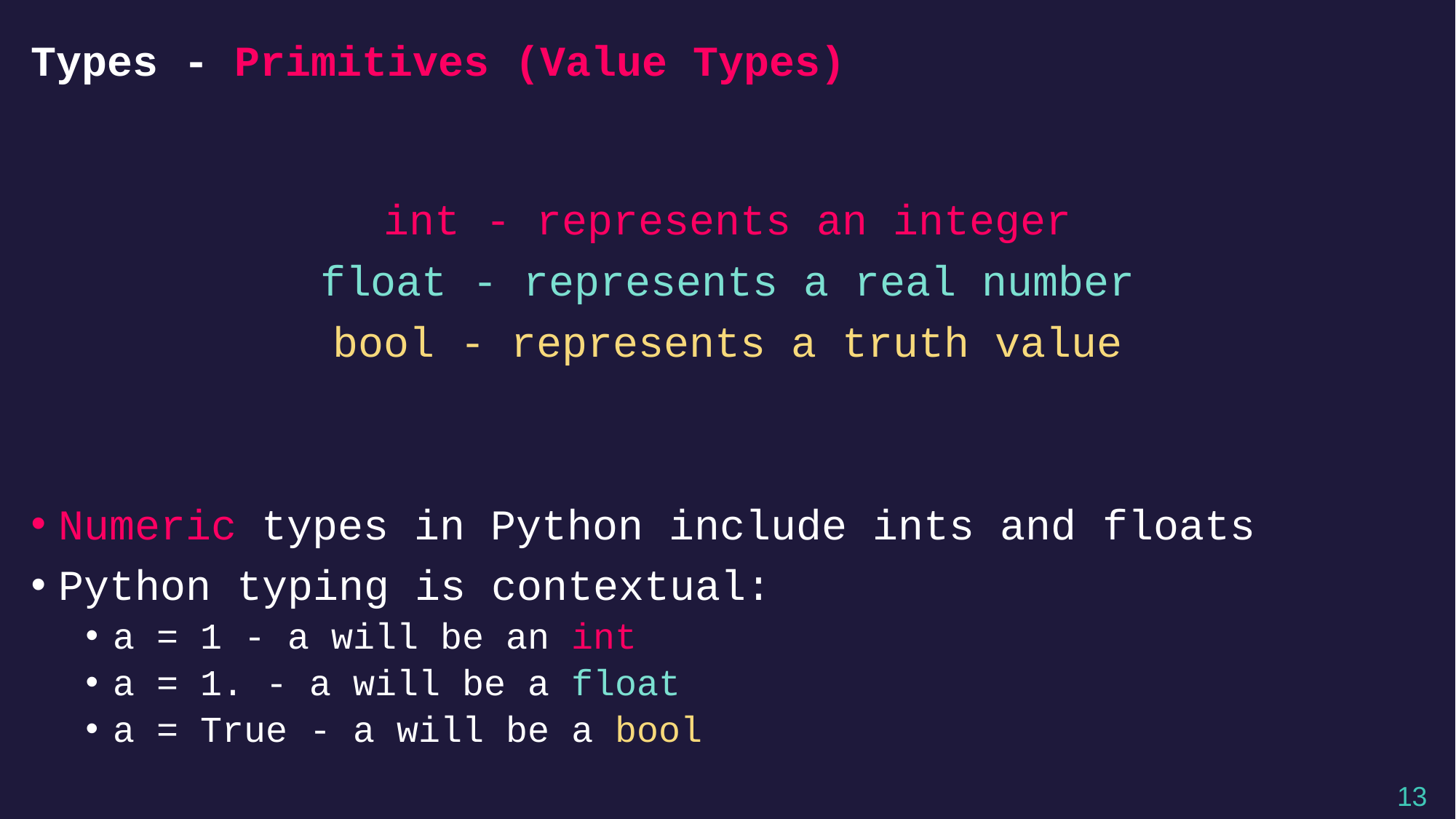

# Types - Primitives (Value Types)

int - represents an integer
float - represents a real number
bool - represents a truth value

Numeric types in Python include ints and floats
Python typing is contextual:
a = 1 - a will be an int
a = 1. - a will be a float
a = True - a will be a bool